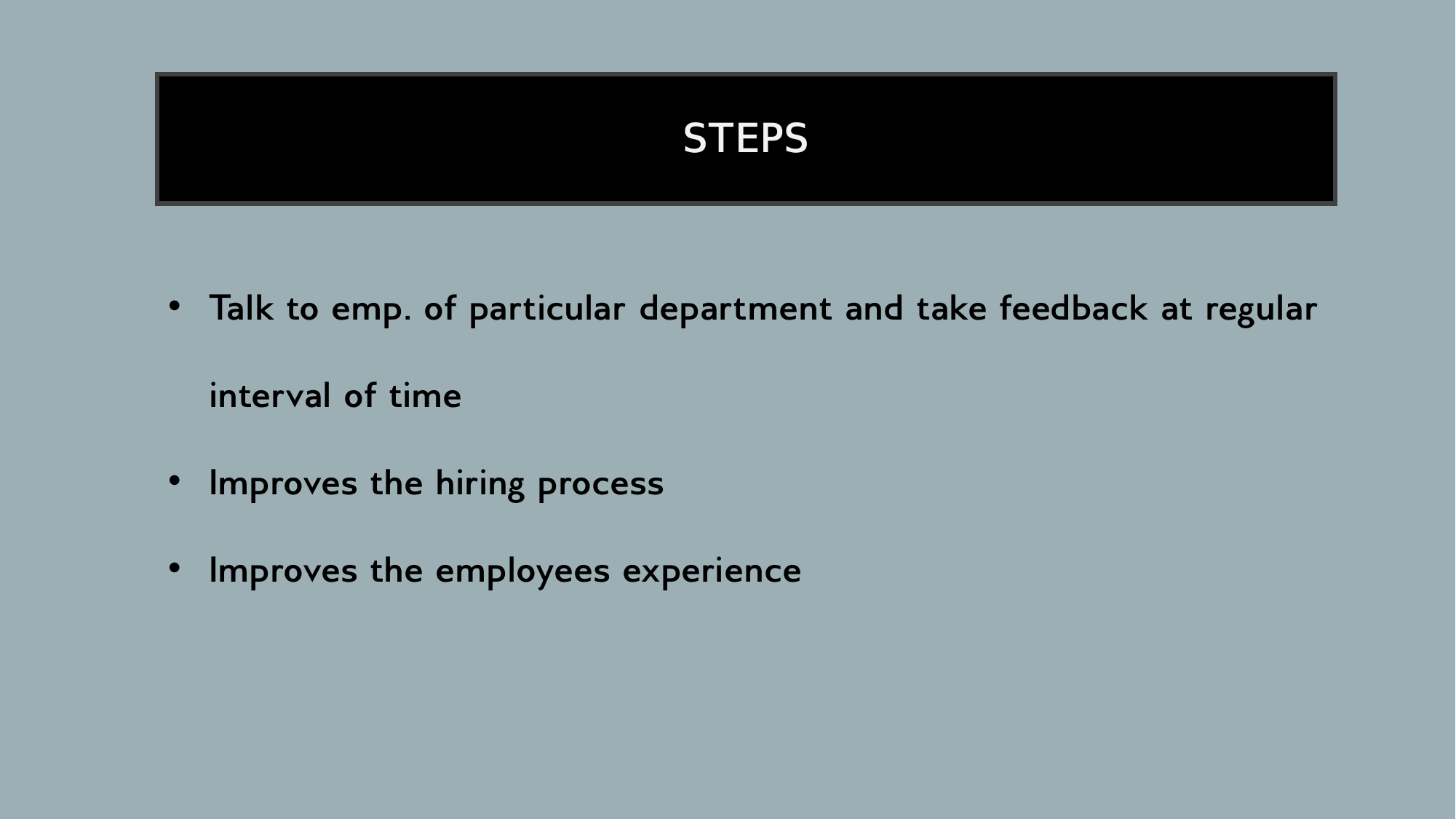

# Steps
Talk to emp. of particular department and take feedback at regular interval of time
Improves the hiring process
Improves the employees experience